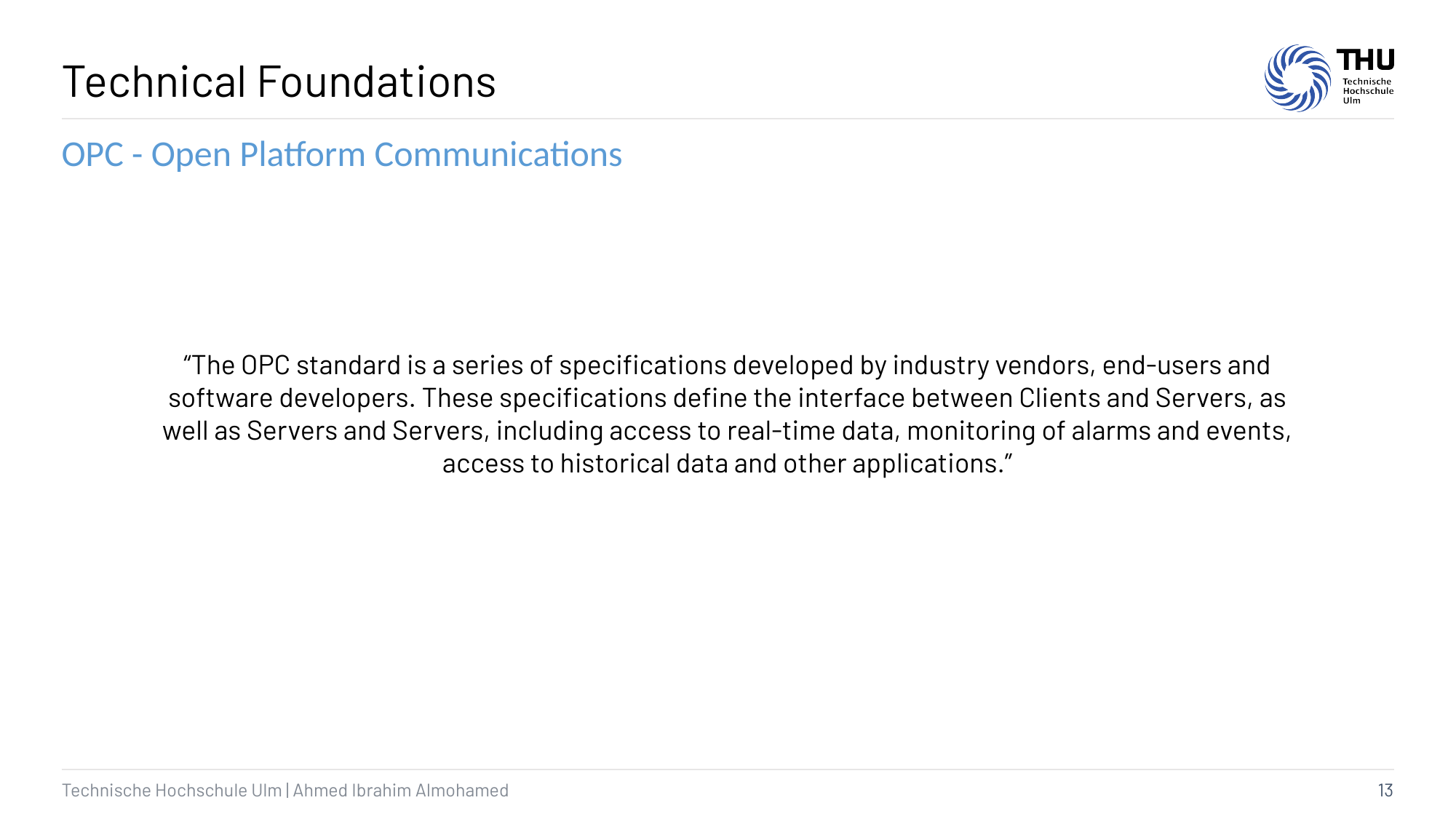

# Technical Foundations
OPC - Open Platform Communications
“The OPC standard is a series of specifications developed by industry vendors, end-users and software developers. These specifications define the interface between Clients and Servers, as well as Servers and Servers, including access to real-time data, monitoring of alarms and events, access to historical data and other applications.”

Technische Hochschule Ulm | Ahmed Ibrahim Almohamed